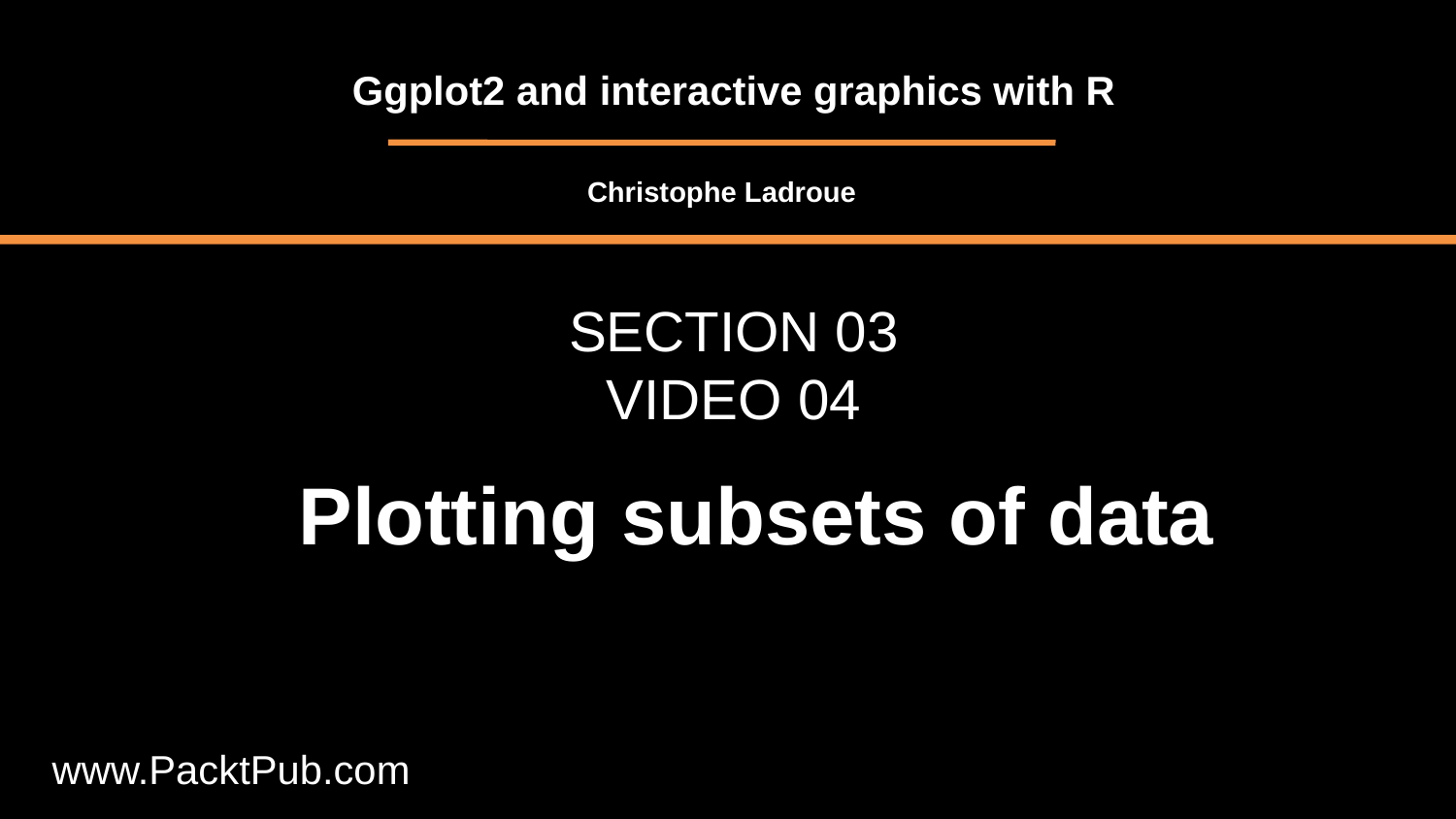

Ggplot2 and interactive graphics with R

Christophe Ladroue

SECTION 03
VIDEO 04
Plotting subsets of data
www.PacktPub.com